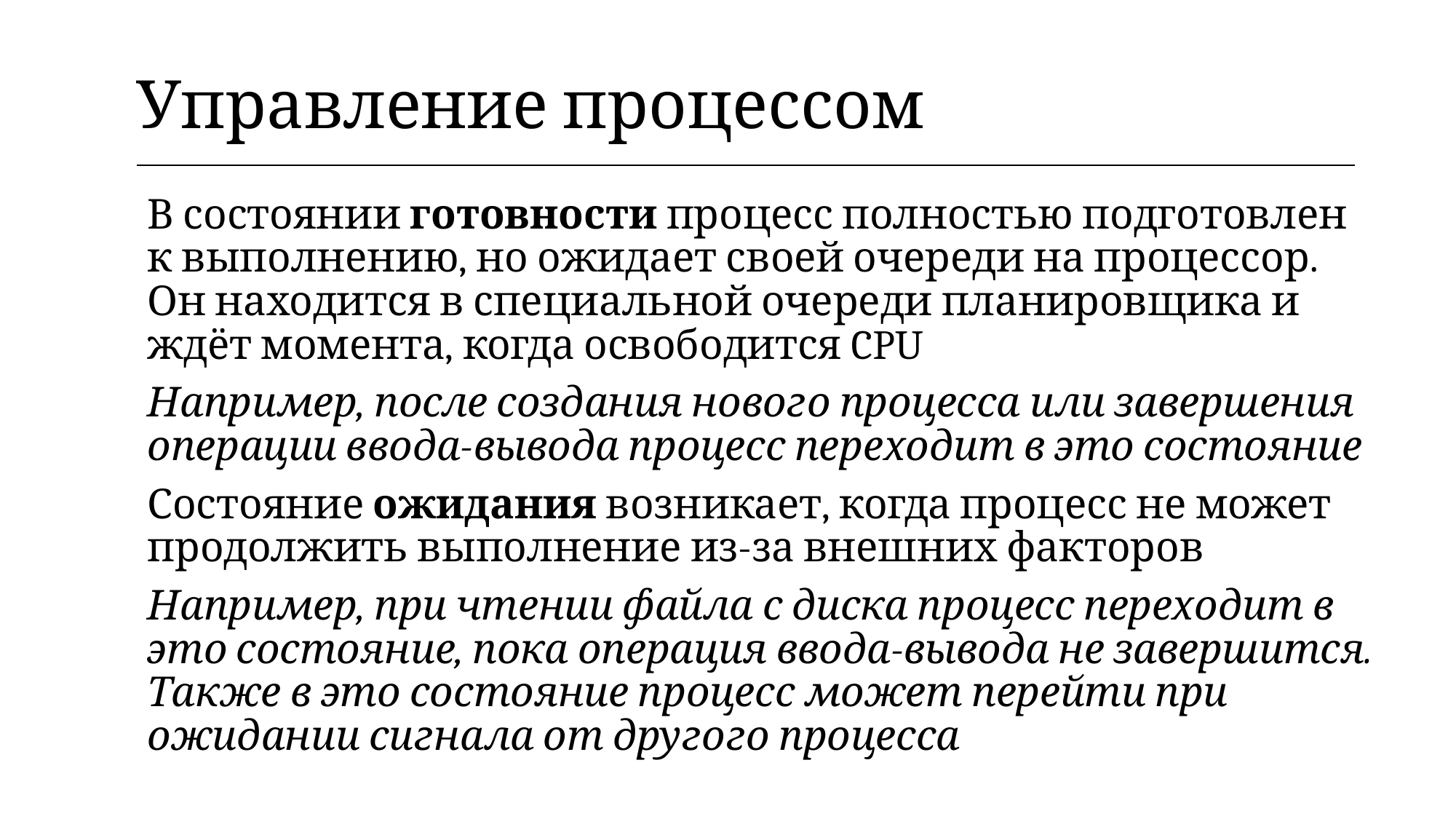

| Управление процессом |
| --- |
В состоянии готовности процесс полностью подготовлен к выполнению, но ожидает своей очереди на процессор. Он находится в специальной очереди планировщика и ждёт момента, когда освободится CPU
Например, после создания нового процесса или завершения операции ввода-вывода процесс переходит в это состояние
Состояние ожидания возникает, когда процесс не может продолжить выполнение из-за внешних факторов
Например, при чтении файла с диска процесс переходит в это состояние, пока операция ввода-вывода не завершится. Также в это состояние процесс может перейти при ожидании сигнала от другого процесса